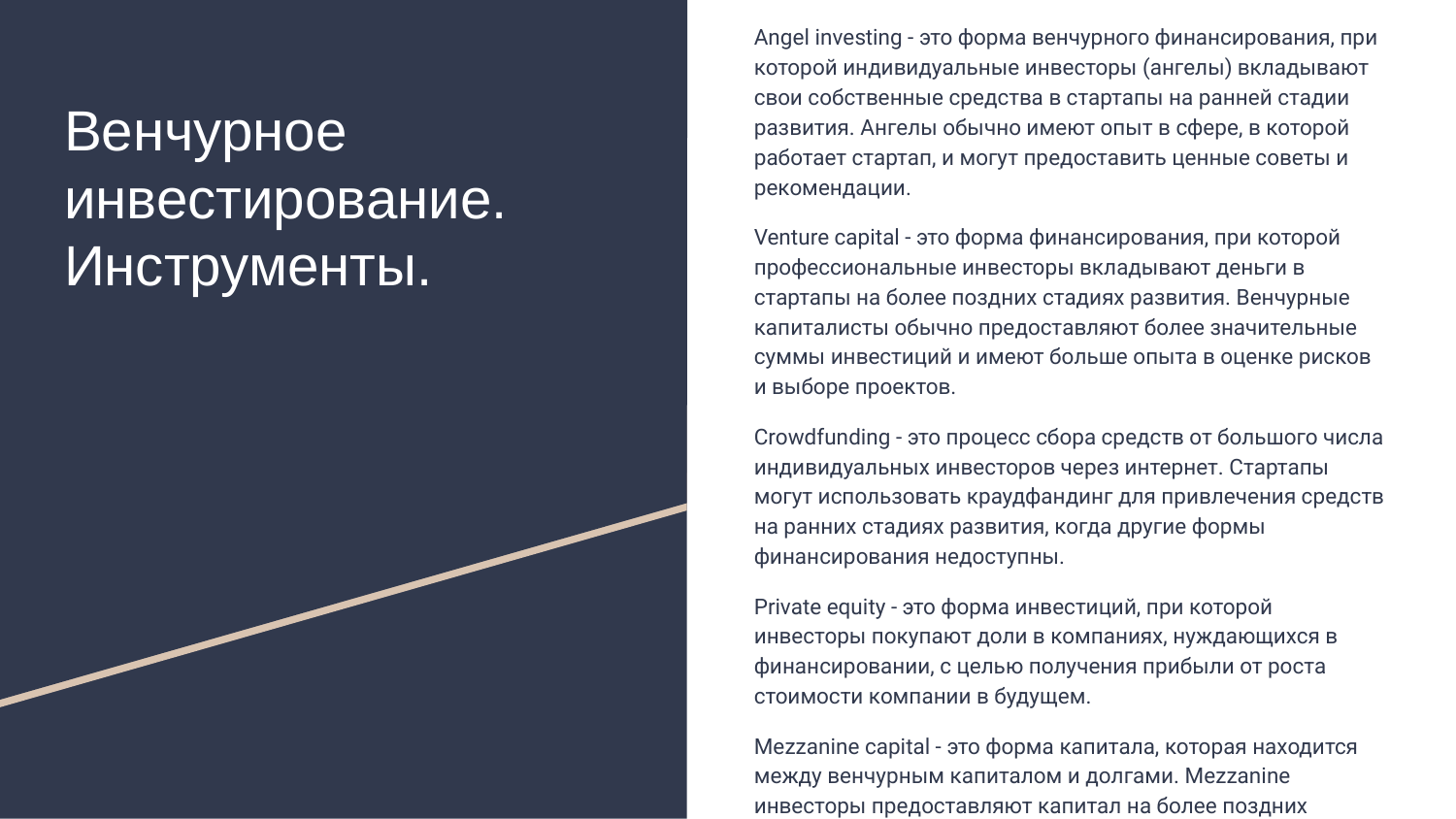

Angel investing - это форма венчурного финансирования, при которой индивидуальные инвесторы (ангелы) вкладывают свои собственные средства в стартапы на ранней стадии развития. Ангелы обычно имеют опыт в сфере, в которой работает стартап, и могут предоставить ценные советы и рекомендации.
Venture capital - это форма финансирования, при которой профессиональные инвесторы вкладывают деньги в стартапы на более поздних стадиях развития. Венчурные капиталисты обычно предоставляют более значительные суммы инвестиций и имеют больше опыта в оценке рисков и выборе проектов.
Crowdfunding - это процесс сбора средств от большого числа индивидуальных инвесторов через интернет. Стартапы могут использовать краудфандинг для привлечения средств на ранних стадиях развития, когда другие формы финансирования недоступны.
Private equity - это форма инвестиций, при которой инвесторы покупают доли в компаниях, нуждающихся в финансировании, с целью получения прибыли от роста стоимости компании в будущем.
Mezzanine capital - это форма капитала, которая находится между венчурным капиталом и долгами. Mezzanine инвесторы предоставляют капитал на более поздних стадиях развития стартапа, когда риски становятся ниже и есть возможность получить более высокую доходность.

# Венчурное инвестирование. Инструменты.